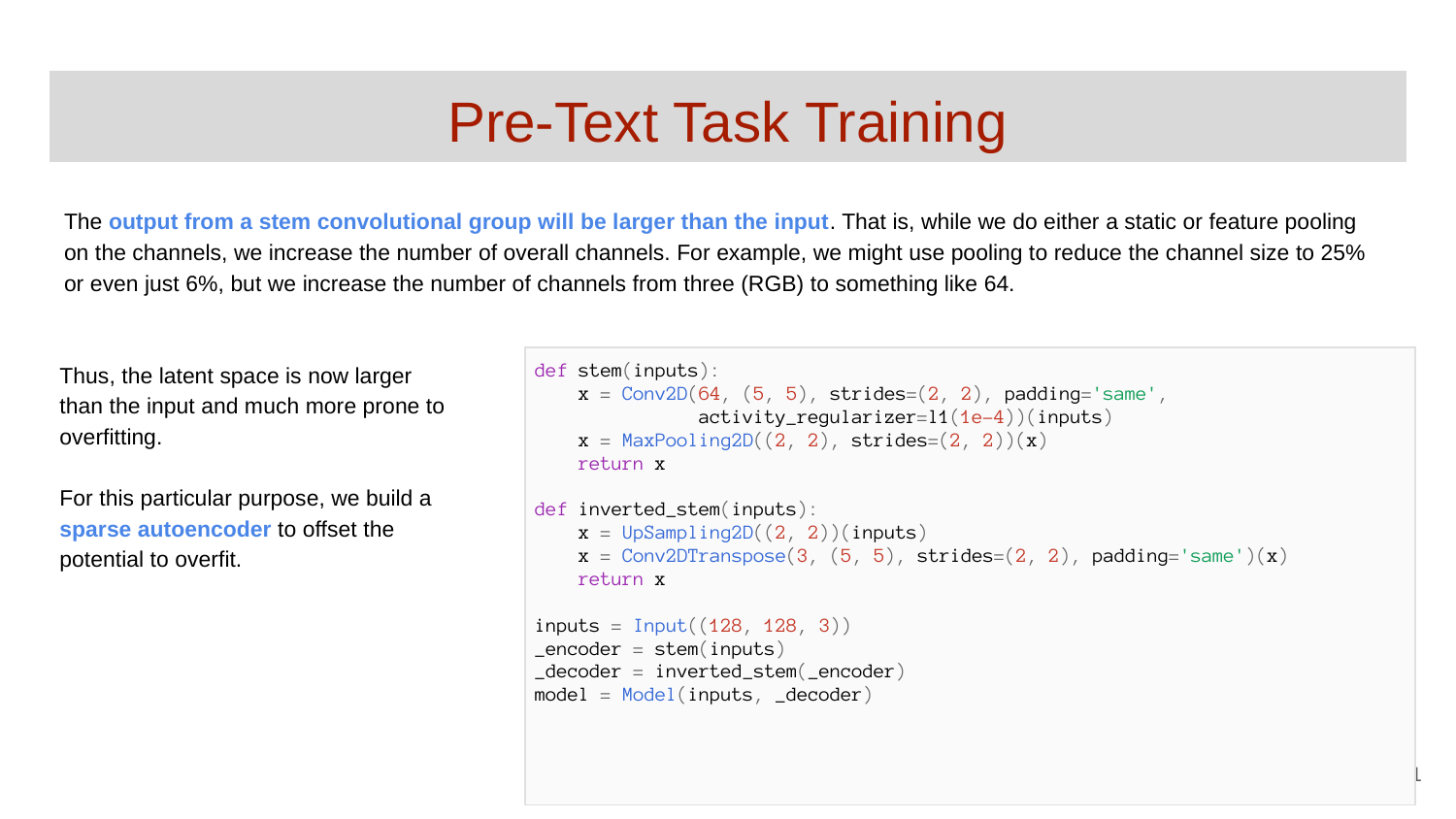

# Pre-Text Task Training
The output from a stem convolutional group will be larger than the input. That is, while we do either a static or feature pooling on the channels, we increase the number of overall channels. For example, we might use pooling to reduce the channel size to 25% or even just 6%, but we increase the number of channels from three (RGB) to something like 64.

Thus, the latent space is now larger than the input and much more prone to overfitting.

For this particular purpose, we build a sparse autoencoder to offset the potential to overfit.
| def stem(inputs): x = Conv2D(64, (5, 5), strides=(2, 2), padding='same', activity\_regularizer=l1(1e-4))(inputs) x = MaxPooling2D((2, 2), strides=(2, 2))(x) return x def inverted\_stem(inputs): x = UpSampling2D((2, 2))(inputs) x = Conv2DTranspose(3, (5, 5), strides=(2, 2), padding='same')(x) return x inputs = Input((128, 128, 3)) \_encoder = stem(inputs) \_decoder = inverted\_stem(\_encoder) model = Model(inputs, \_decoder) |
| --- |
21